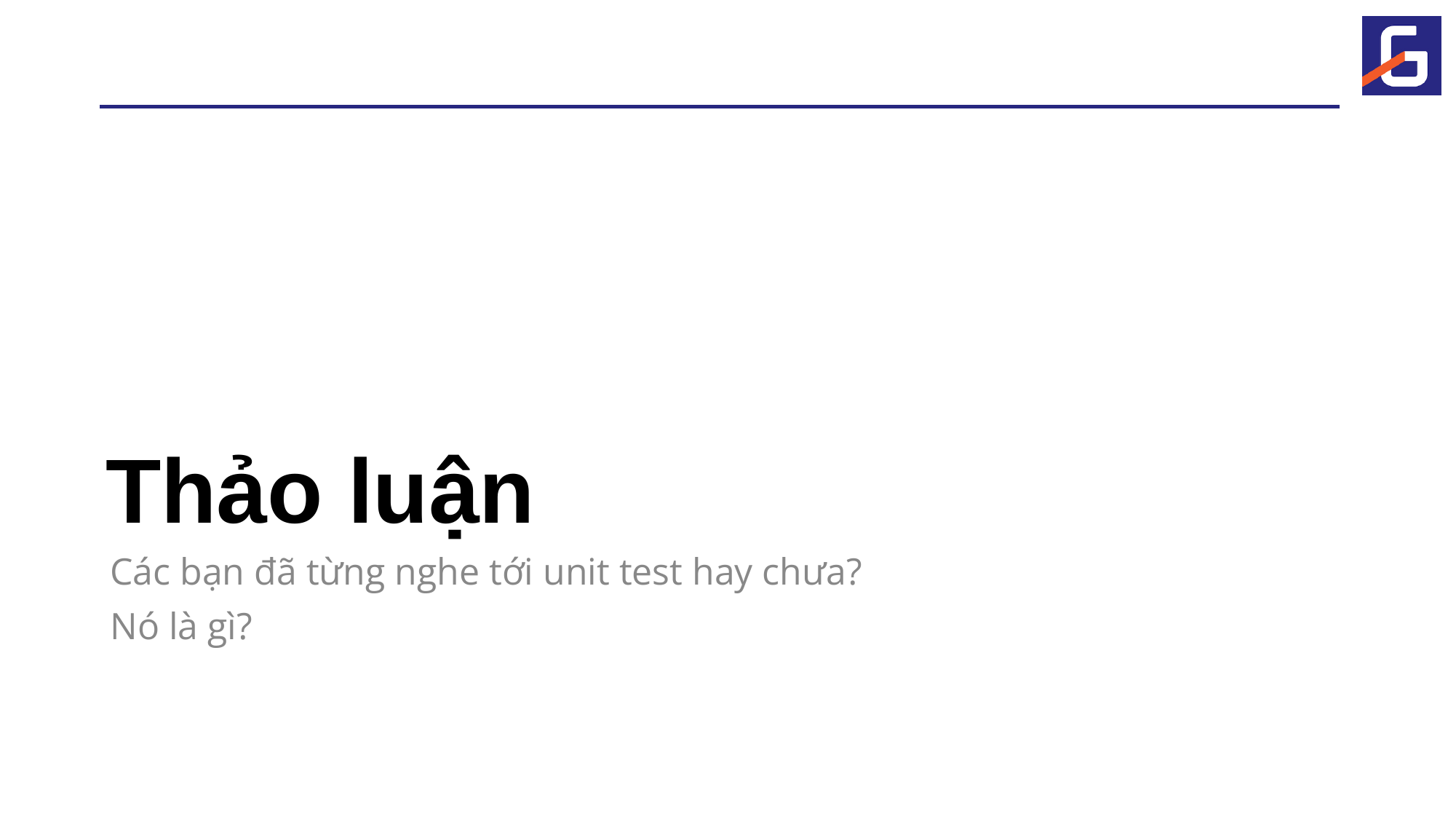

# Thảo luận
Các bạn đã từng nghe tới unit test hay chưa?
Nó là gì?